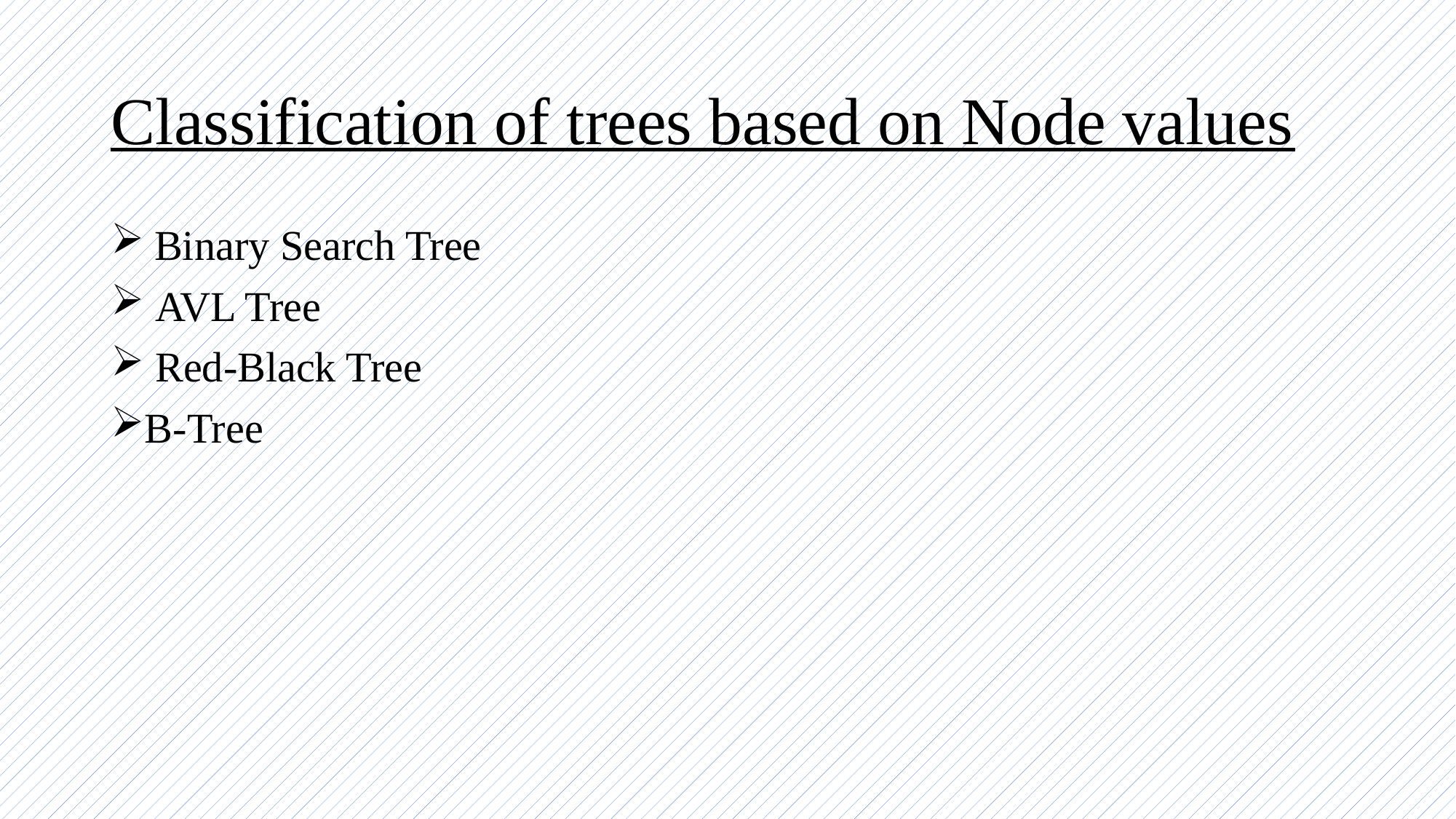

# Classification of trees based on Node values
 Binary Search Tree
 AVL Tree
 Red-Black Tree
B-Tree